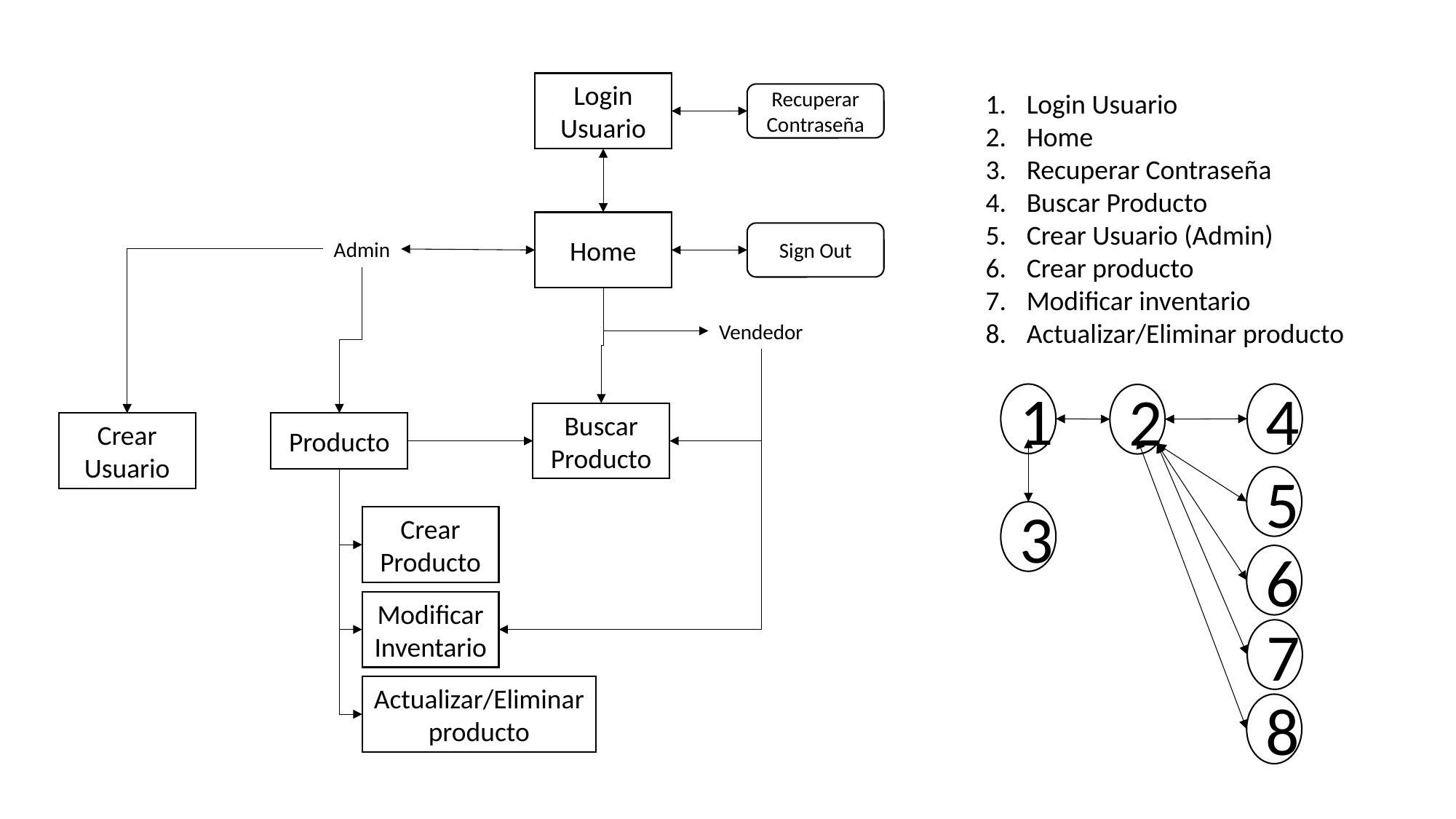

Login Usuario
Login Usuario
Home
Recuperar Contraseña
Buscar Producto
Crear Usuario (Admin)
Crear producto
Modificar inventario
Actualizar/Eliminar producto
Recuperar Contraseña
Home
Sign Out
Admin
Vendedor
1
4
2
Buscar Producto
Crear Usuario
Producto
5
3
Crear Producto
6
Modificar Inventario
7
Actualizar/Eliminar producto
8